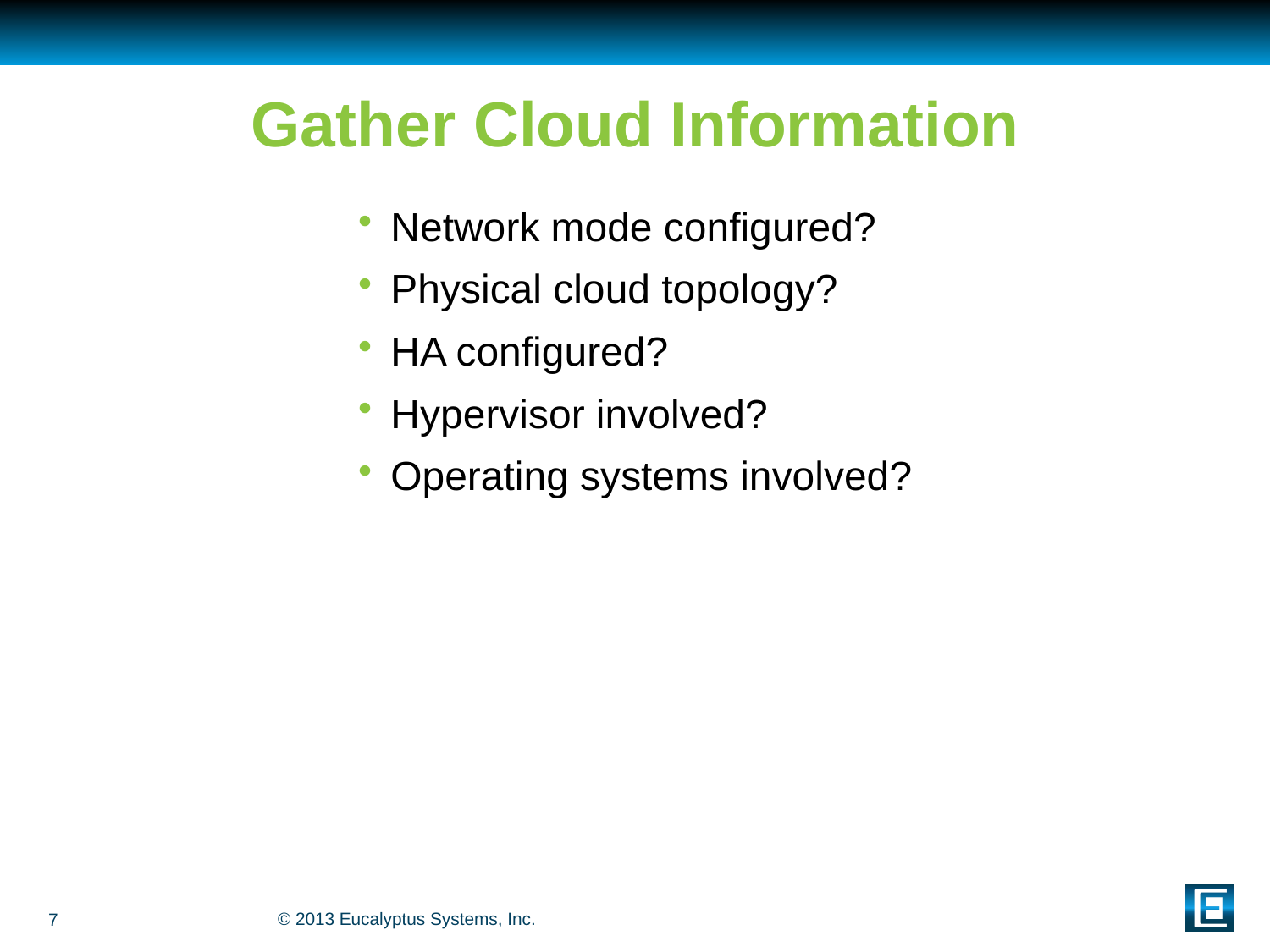

# Gather Cloud Information
Network mode configured?
Physical cloud topology?
HA configured?
Hypervisor involved?
Operating systems involved?
7